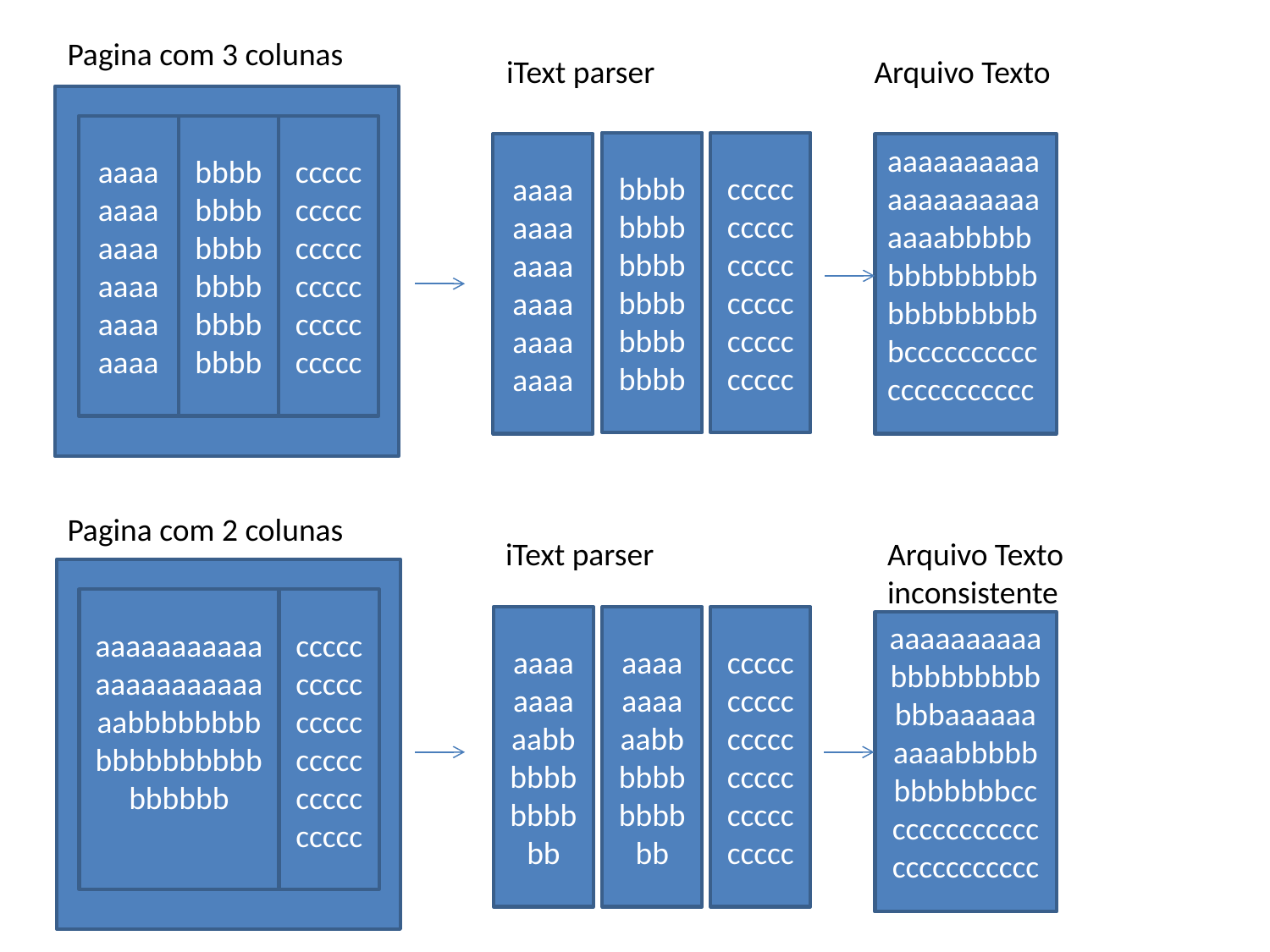

Pagina com 3 colunas
iText parser
Arquivo Texto

aaaaaaaaaaaaaaaaaaaaaaaa
bbbbbbbbbbbbbbbbbbbbbbbb
cccccccccccccccccccccccccccccc
bbbbbbbbbbbbbbbbbbbbbbbb
cccccccccccccccccccccccccccccc
aaaaaaaaaaaaaaaaaaaaaaaa
aaaaaaaaaaaaaaaaaaaaaaaabbbbbbbbbbbbbbbbbbbbbbbbccccccccccccccccccccc

Pagina com 2 colunas
iText parser
Arquivo Texto inconsistente

aaaaaaaaaaaaaaaaaaaaaaaabbbbbbbbbbbbbbbbbbbbbbbb

cccccccccccccccccccccccccccccc
aaaaaaaaaabbbbbbbbbbbb
aaaaaaaaaabbbbbbbbbbbb
cccccccccccccccccccccccccccccc
aaaaaaaaaabbbbbbbbbbbbaaaaaaaaaabbbbbbbbbbbbcccccccccccccccccccccccc